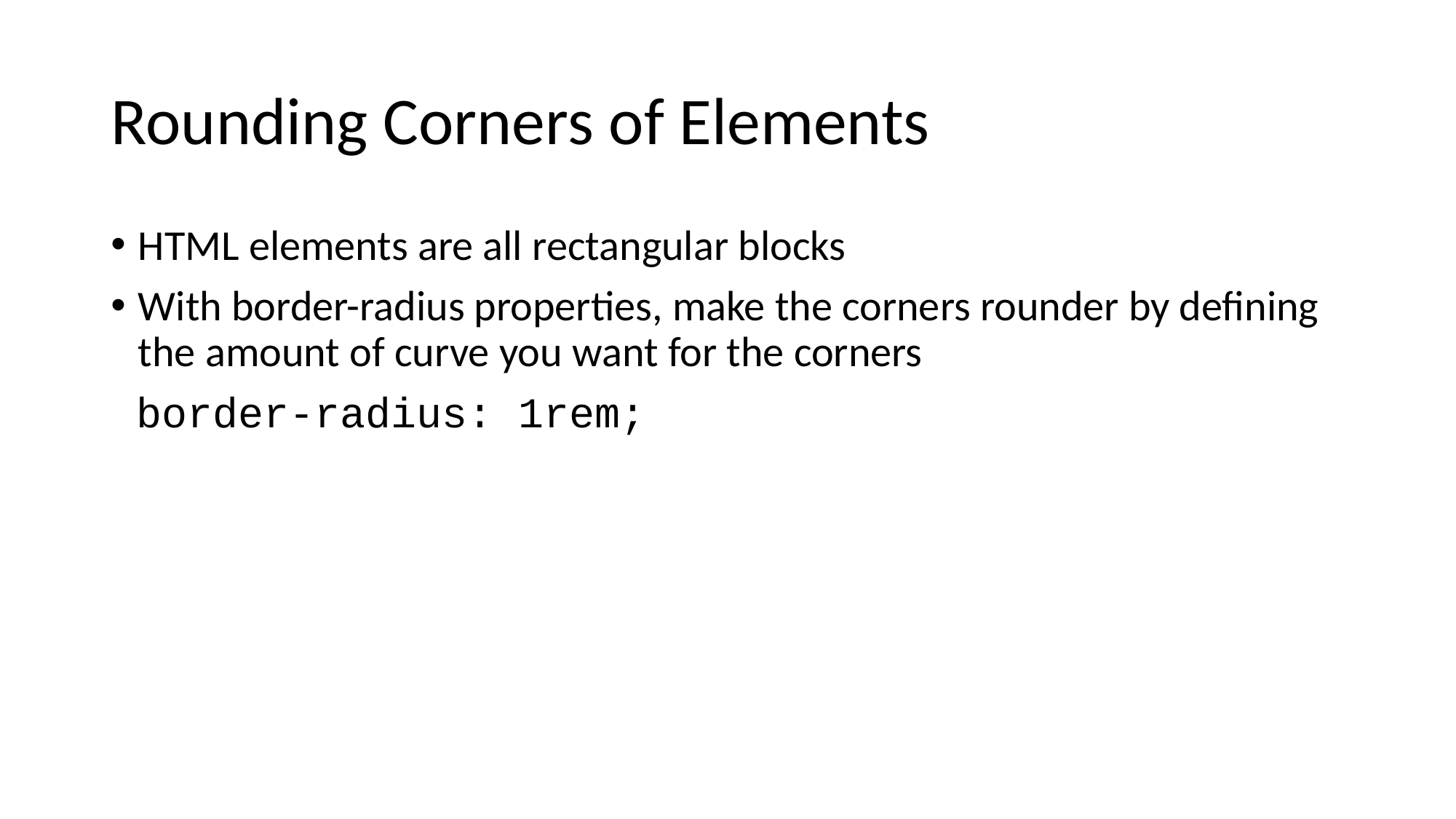

# Rounding Corners of Elements
HTML elements are all rectangular blocks
With border-radius properties, make the corners rounder by defining the amount of curve you want for the corners
 border-radius: 1rem;